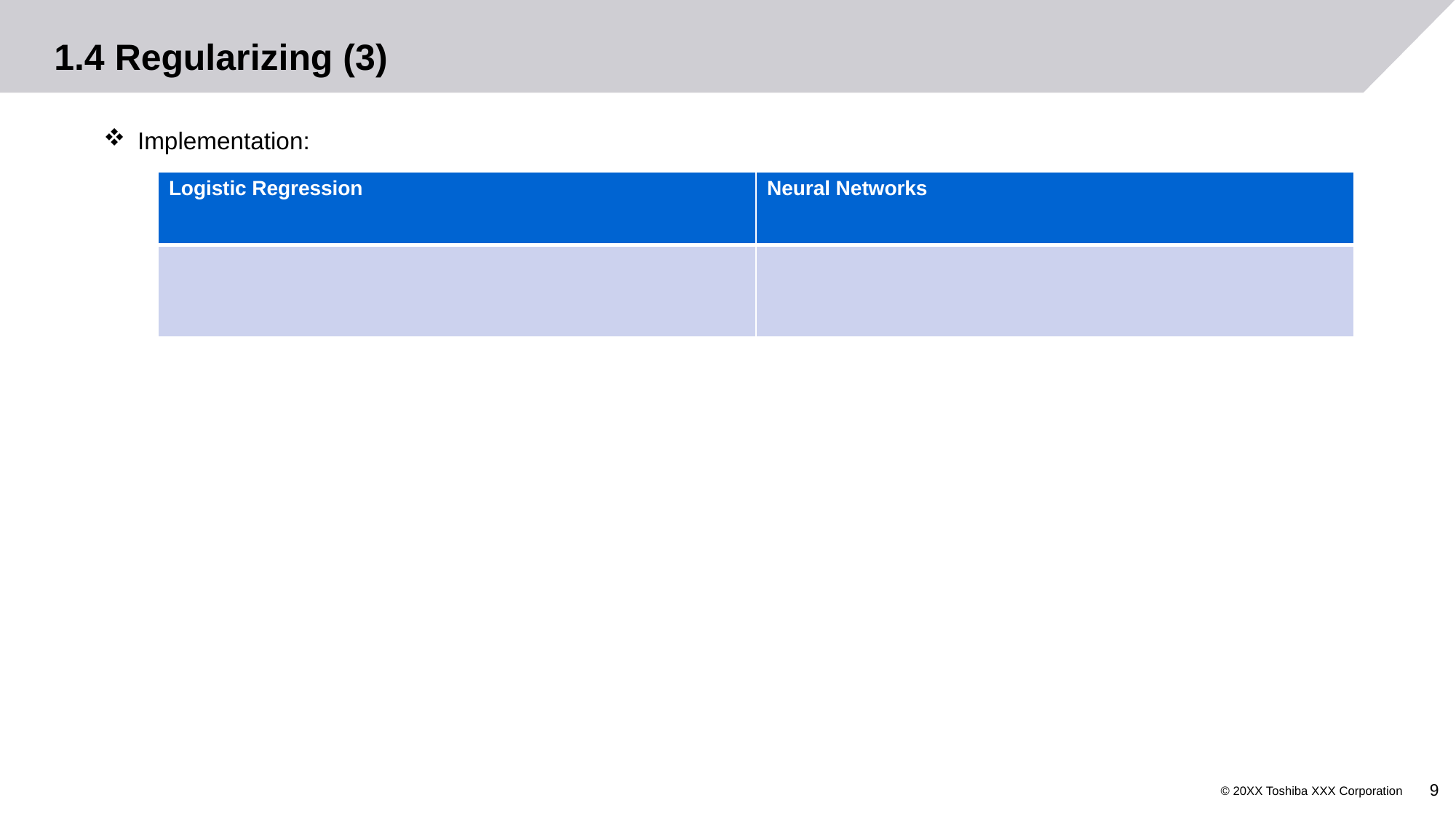

# 1.4 Regularizing (3)
Implementation:

| Logistic Regression | Neural Networks |
| --- | --- |
|  |  |